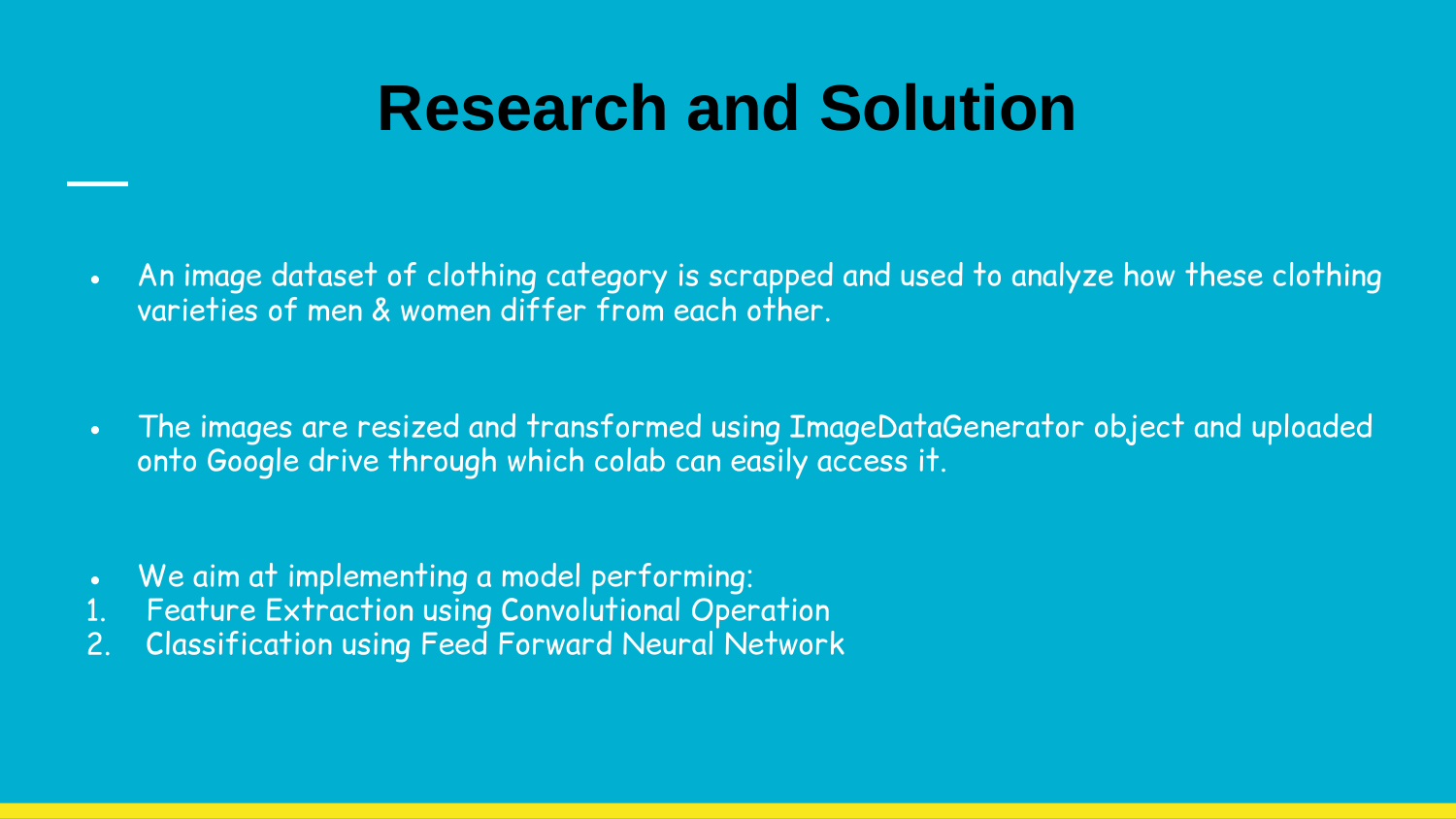

# Research and Solution

An image dataset of clothing category is scrapped and used to analyze how these clothing varieties of men & women differ from each other.

The images are resized and transformed using ImageDataGenerator object and uploaded onto Google drive through which colab can easily access it.

We aim at implementing a model performing:
 Feature Extraction using Convolutional Operation
 Classification using Feed Forward Neural Network